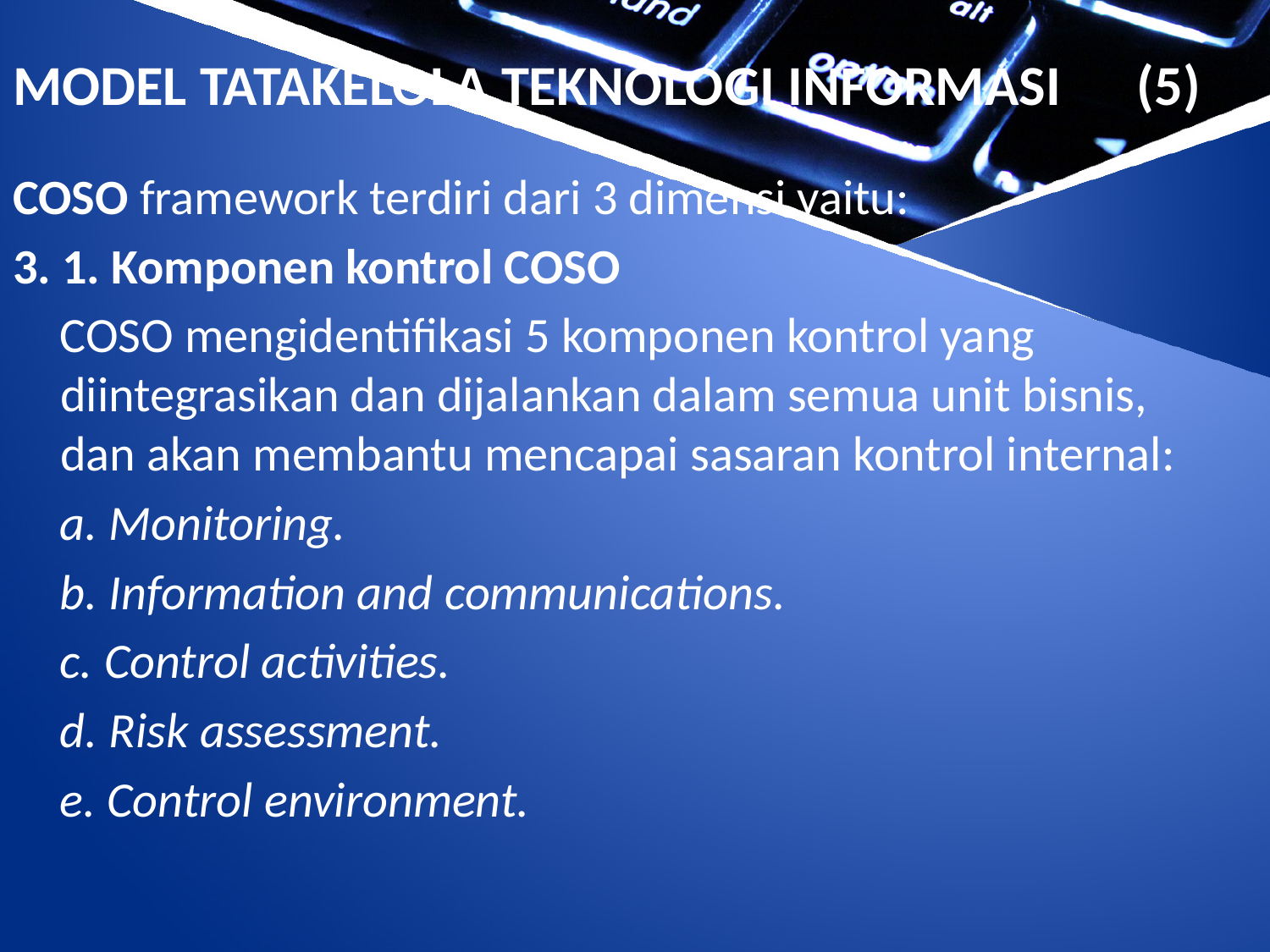

# MODEL TATAKELOLA TEKNOLOGI INFORMASI      (5)
COSO framework terdiri dari 3 dimensi yaitu:
3. 1. Komponen kontrol COSO
COSO mengidentifikasi 5 komponen kontrol yang diintegrasikan dan dijalankan dalam semua unit bisnis, dan akan membantu mencapai sasaran kontrol internal:
a. Monitoring.
b. Information and communications.
c. Control activities.
d. Risk assessment.
e. Control environment.